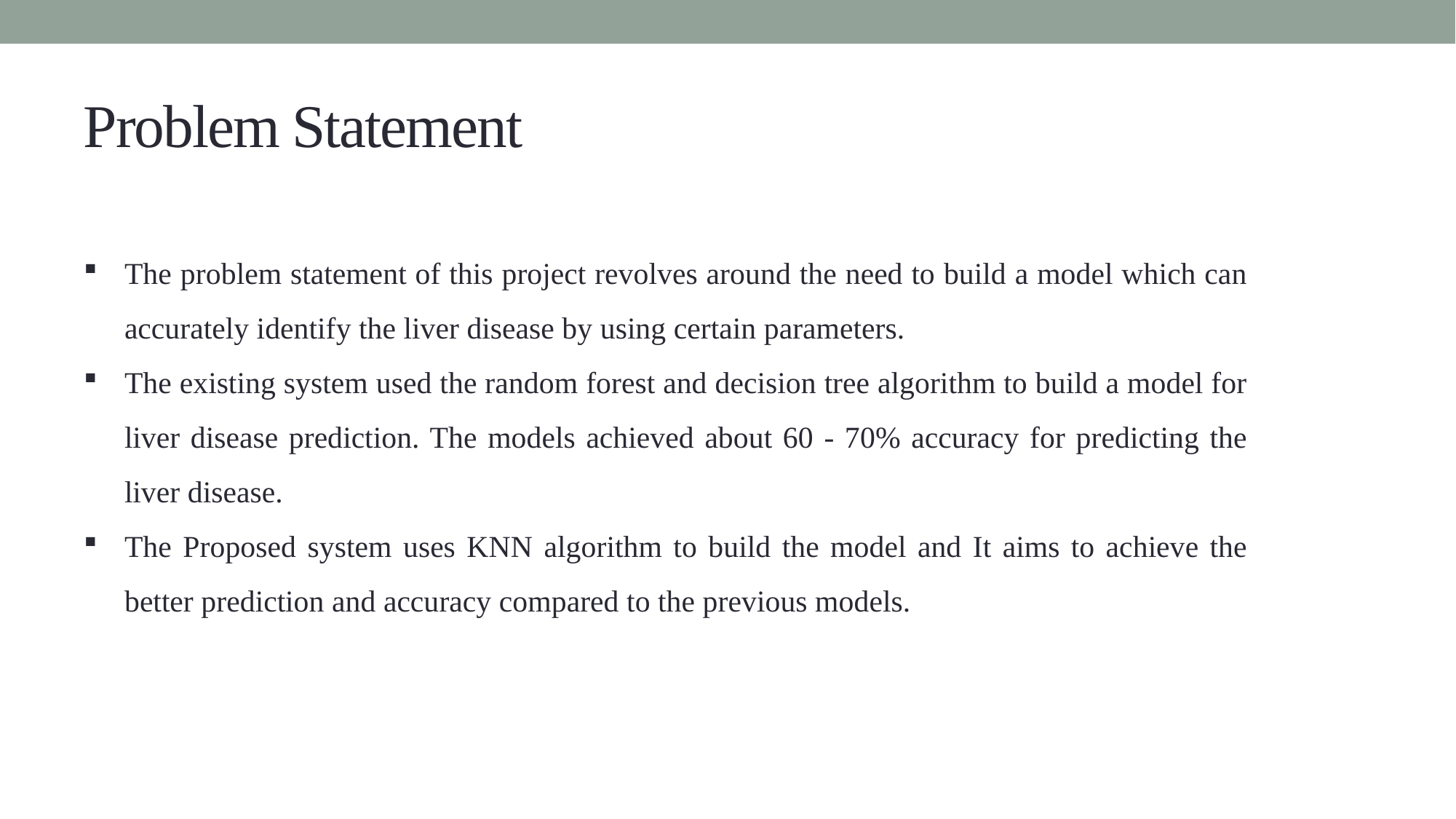

# Problem Statement
The problem statement of this project revolves around the need to build a model which can accurately identify the liver disease by using certain parameters.
The existing system used the random forest and decision tree algorithm to build a model for liver disease prediction. The models achieved about 60 - 70% accuracy for predicting the liver disease.
The Proposed system uses KNN algorithm to build the model and It aims to achieve the better prediction and accuracy compared to the previous models.